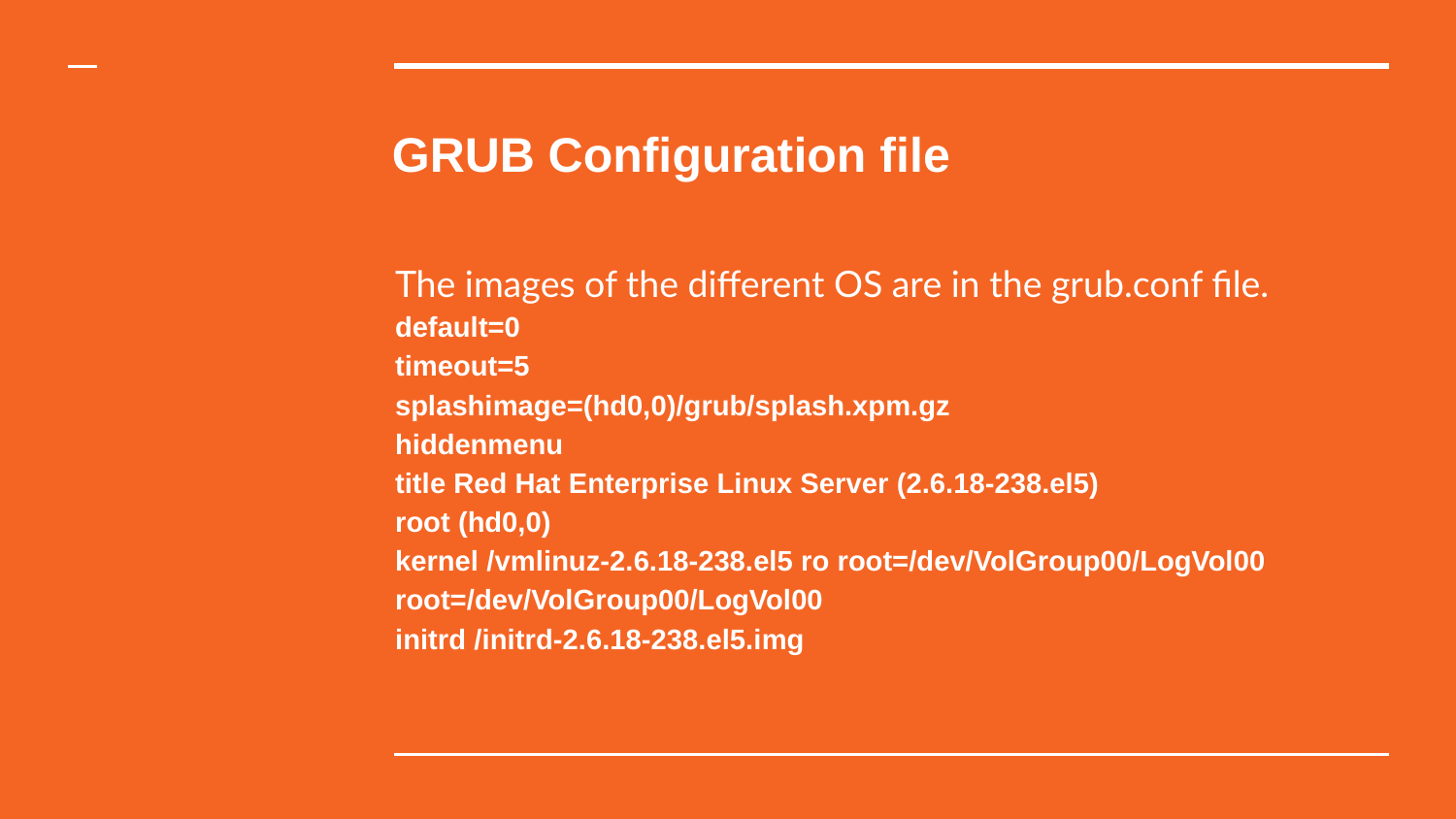

# GRUB Configuration file

The images of the different OS are in the grub.conf file.
default=0
timeout=5
splashimage=(hd0,0)/grub/splash.xpm.gz
hiddenmenu
title Red Hat Enterprise Linux Server (2.6.18-238.el5)
root (hd0,0)
kernel /vmlinuz-2.6.18-238.el5 ro root=/dev/VolGroup00/LogVol00 root=/dev/VolGroup00/LogVol00
initrd /initrd-2.6.18-238.el5.img